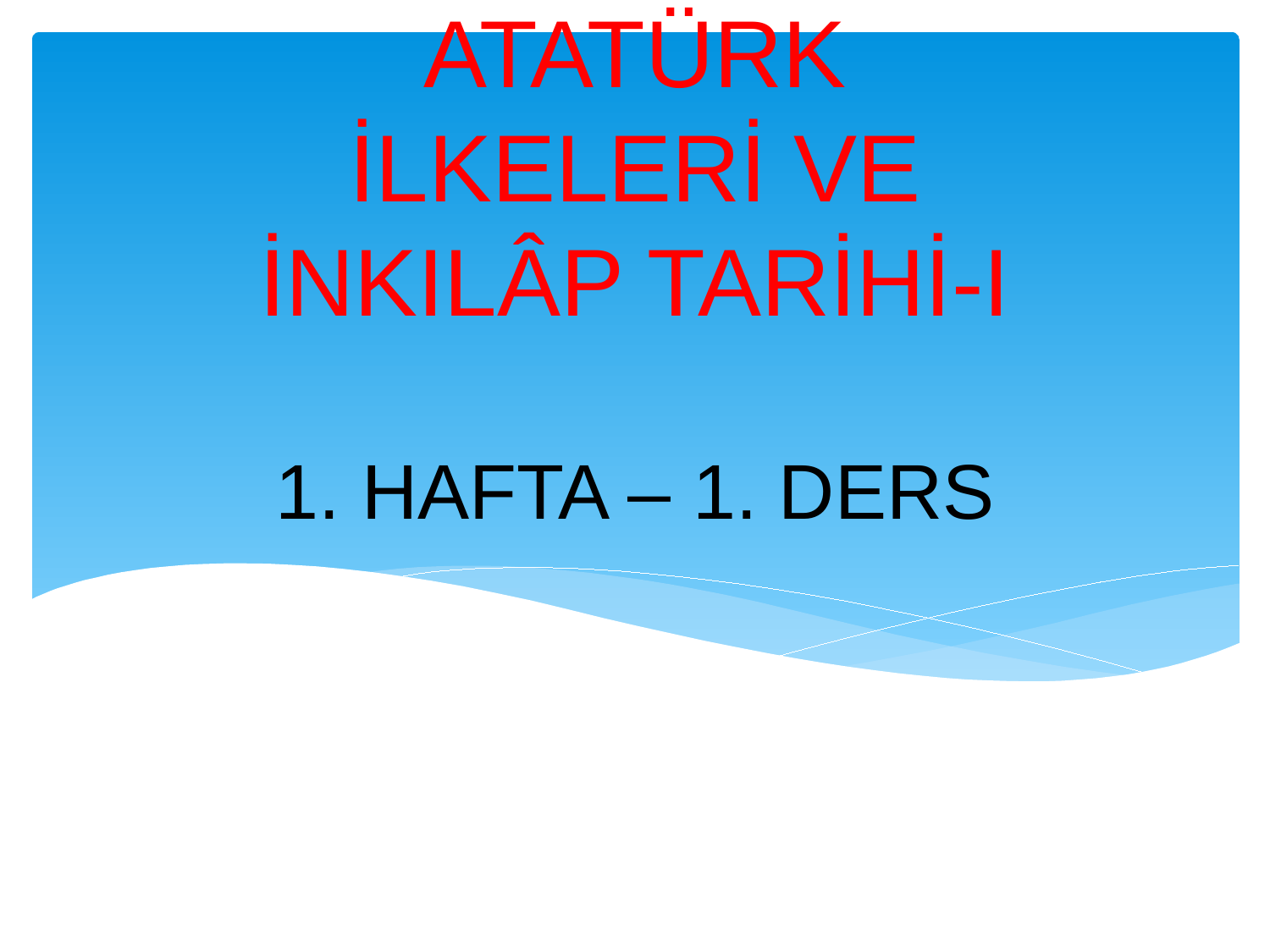

ATATÜRK İLKELERİ VE İNKILÂP TARİHİ-I
# 1. HAFTA – 1. DERS